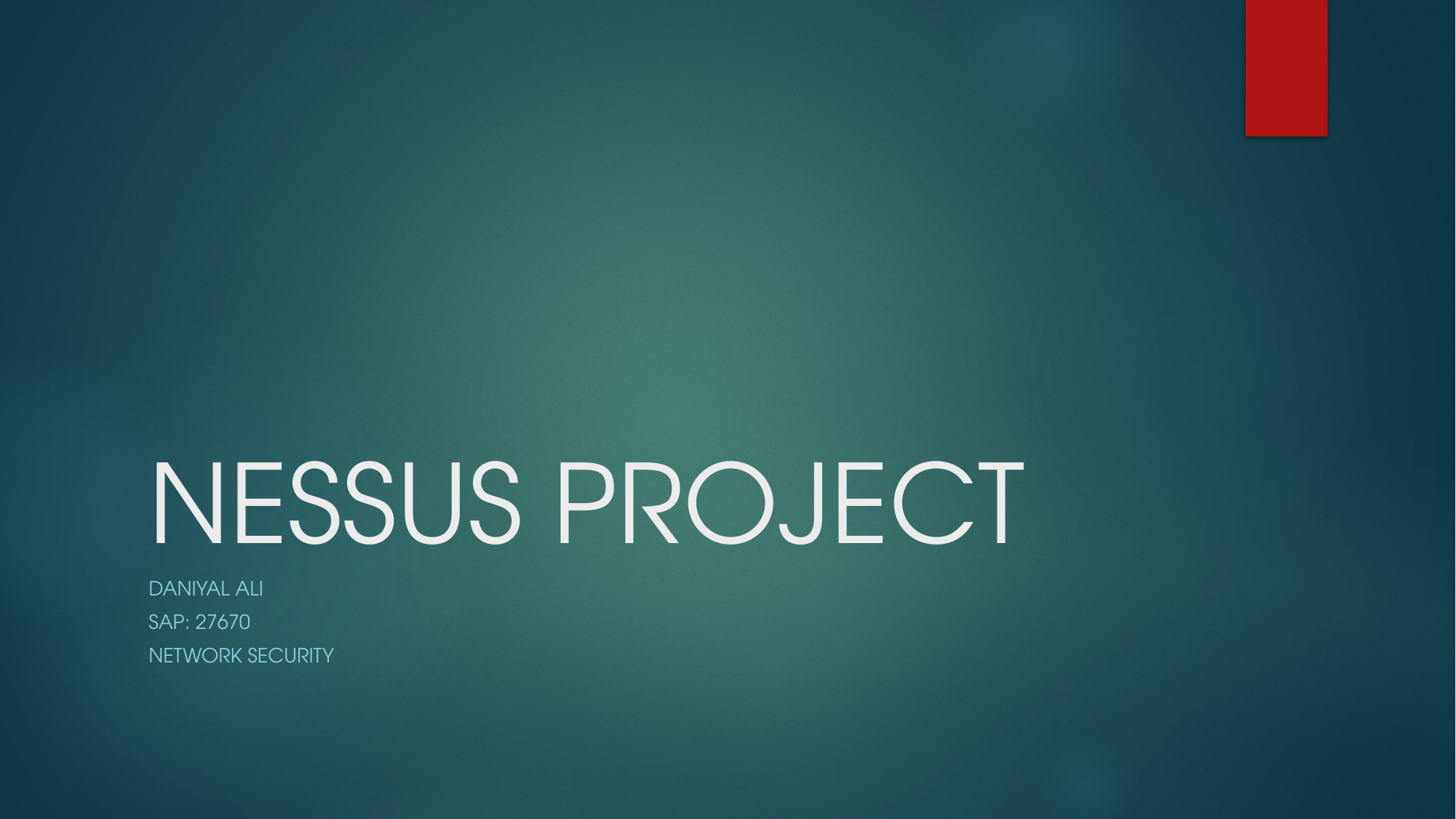

# NESSUS PROJECT
DANIYAL ALI
SAP: 27670
NETWORK SECURITY